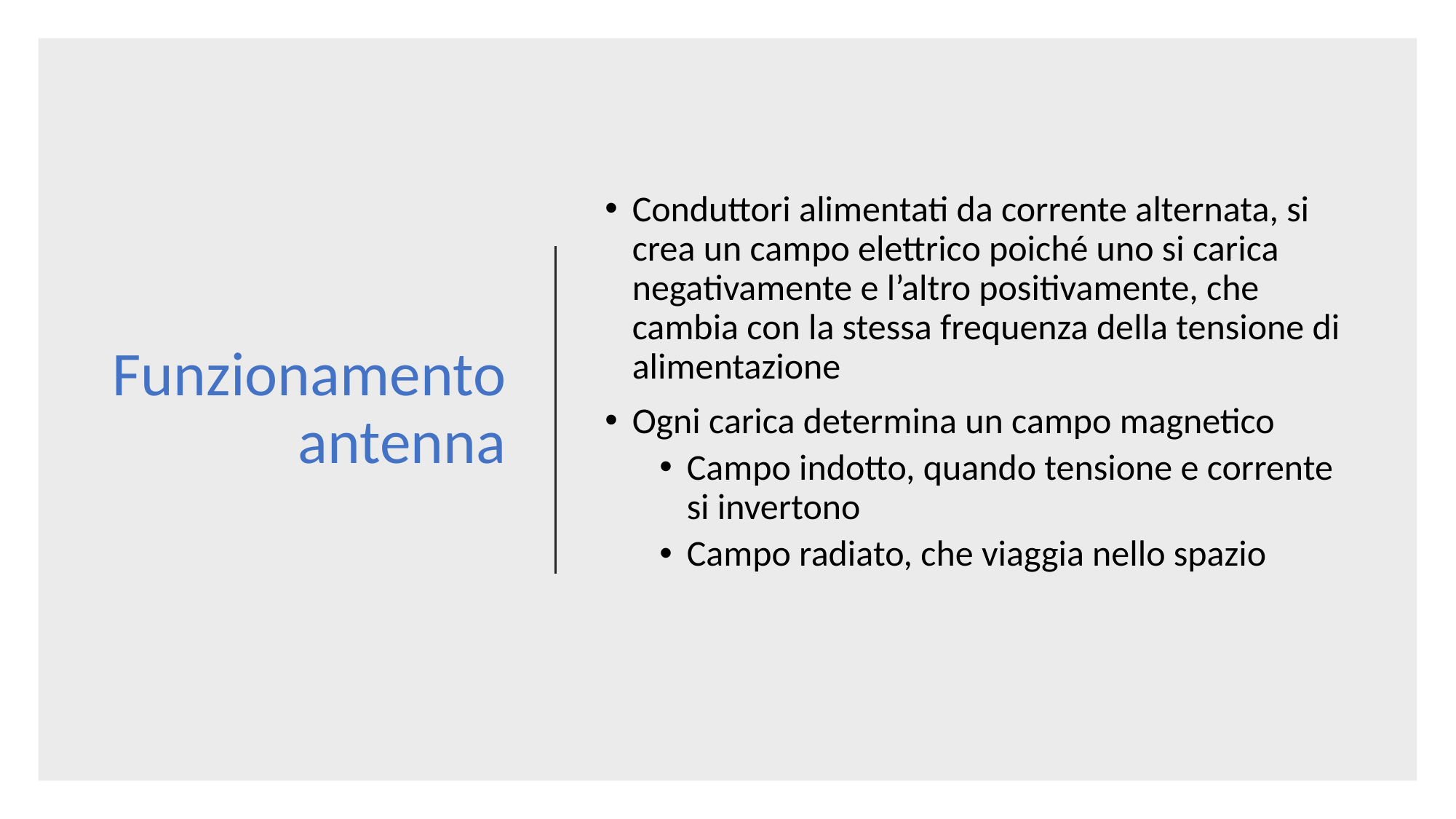

# Funzionamento antenna
Conduttori alimentati da corrente alternata, si crea un campo elettrico poiché uno si carica negativamente e l’altro positivamente, che cambia con la stessa frequenza della tensione di alimentazione
Ogni carica determina un campo magnetico
Campo indotto, quando tensione e corrente si invertono
Campo radiato, che viaggia nello spazio